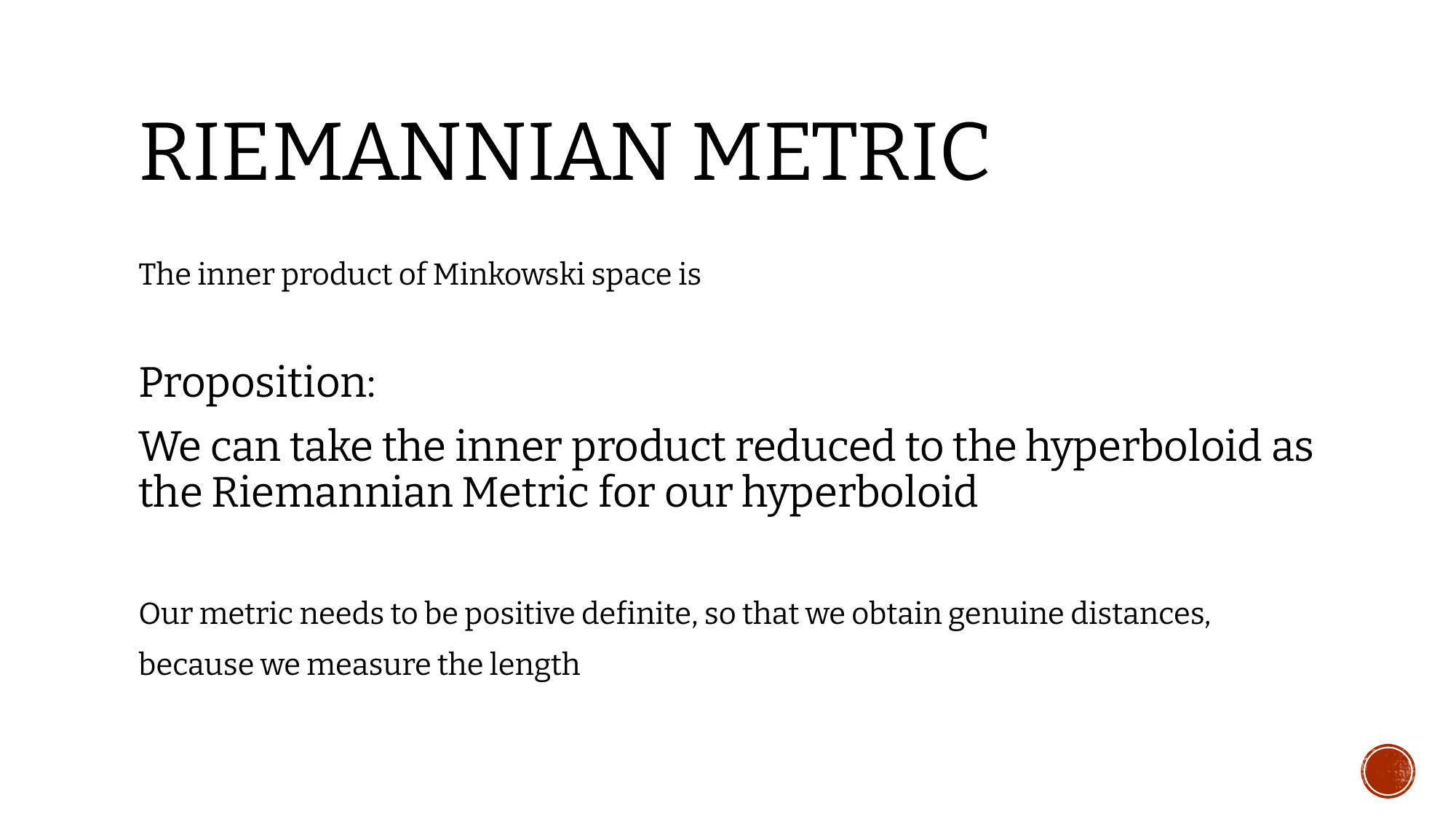

# Riemannian metric
The inner product of Minkowski space is

Proposition:
We can take the inner product reduced to the hyperboloid as the Riemannian Metric for our hyperboloid

Our metric needs to be positive definite, so that we obtain genuine distances,
because we measure the length